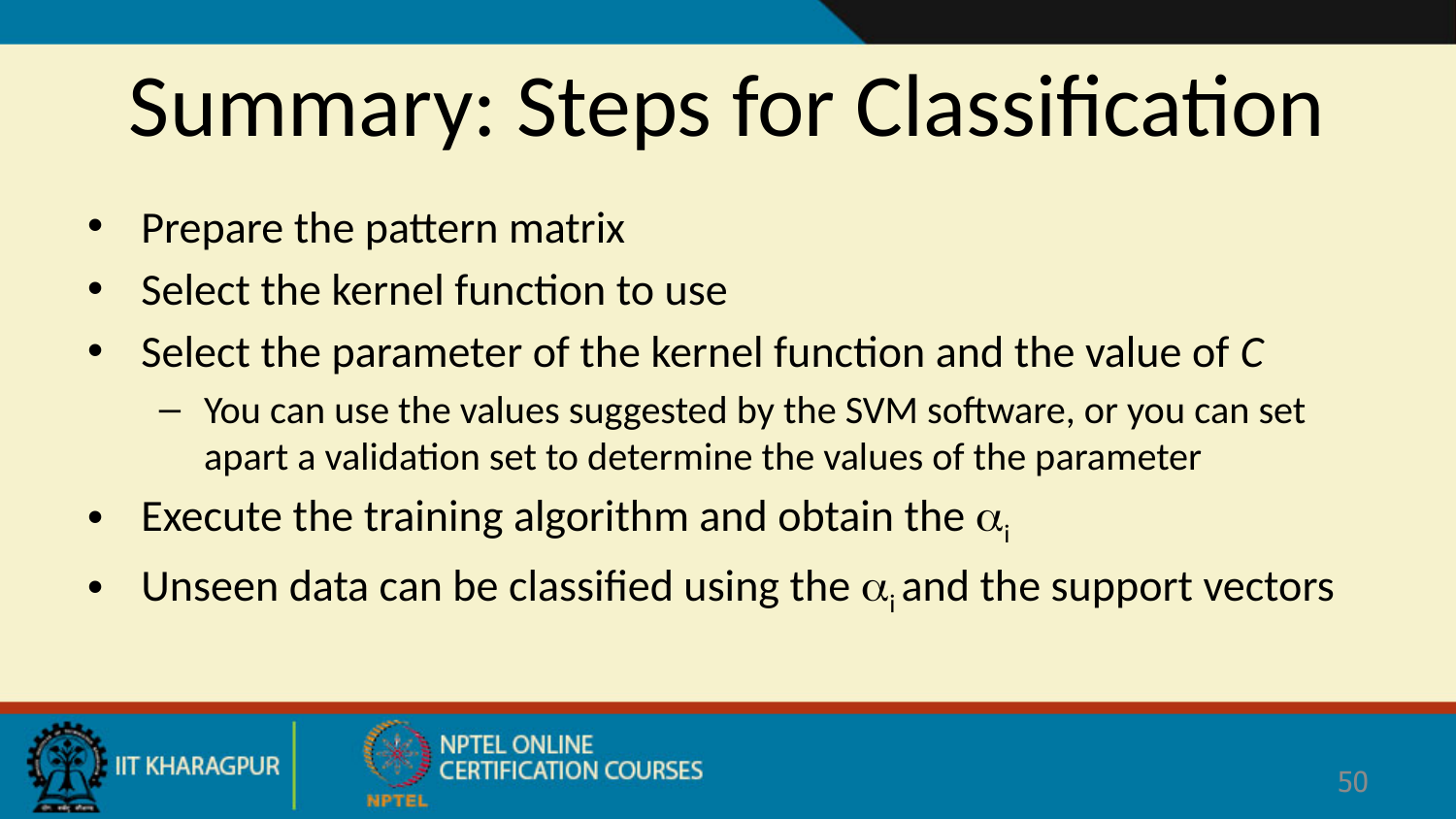

# Summary: Steps for Classification
Prepare the pattern matrix
Select the kernel function to use
Select the parameter of the kernel function and the value of C
You can use the values suggested by the SVM software, or you can set apart a validation set to determine the values of the parameter
Execute the training algorithm and obtain the αi
Unseen data can be classified using the αi and the support vectors
50